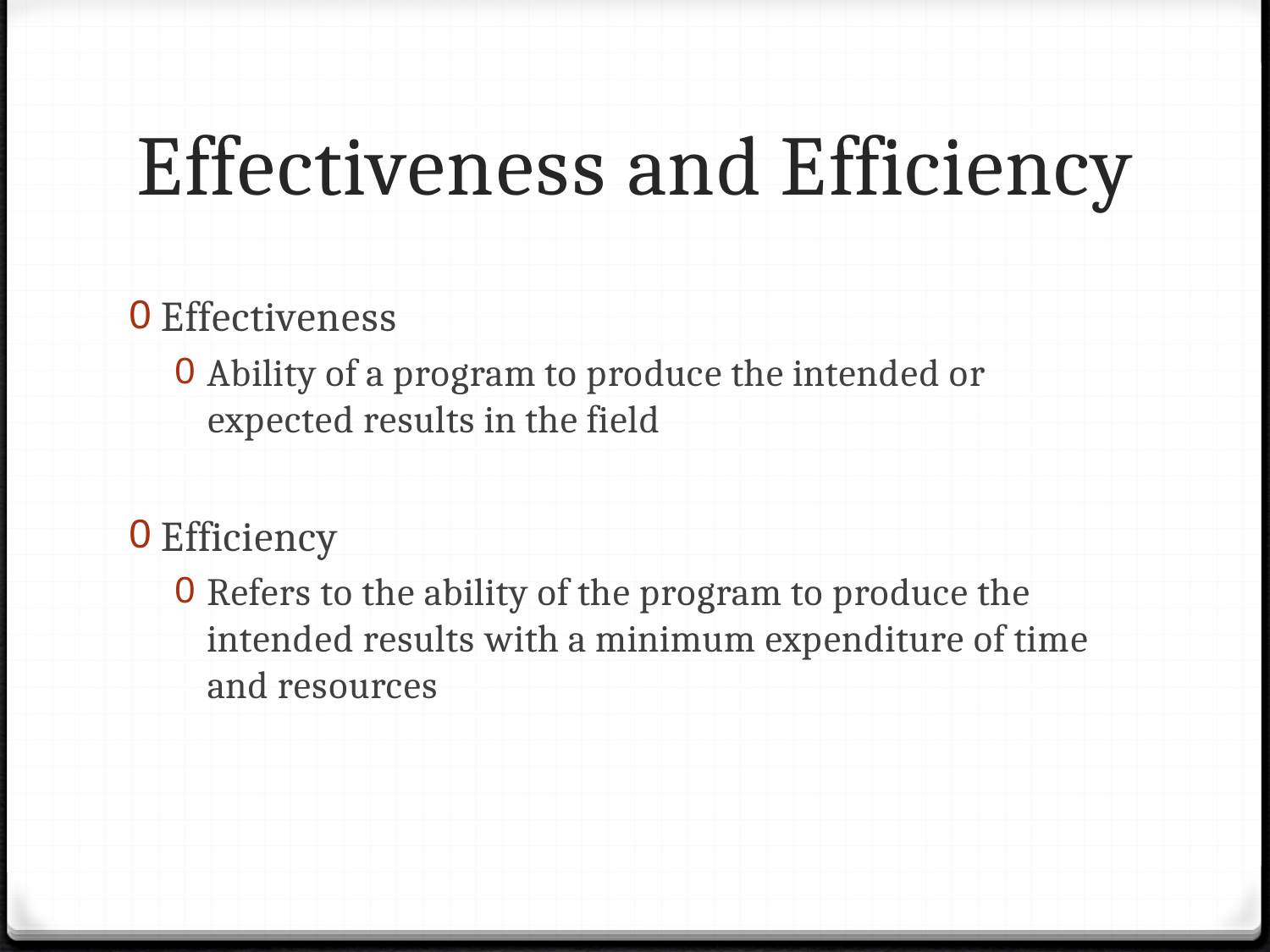

# Effectiveness and Efficiency
Effectiveness
Ability of a program to produce the intended or expected results in the field

Efficiency
Refers to the ability of the program to produce the intended results with a minimum expenditure of time and resources